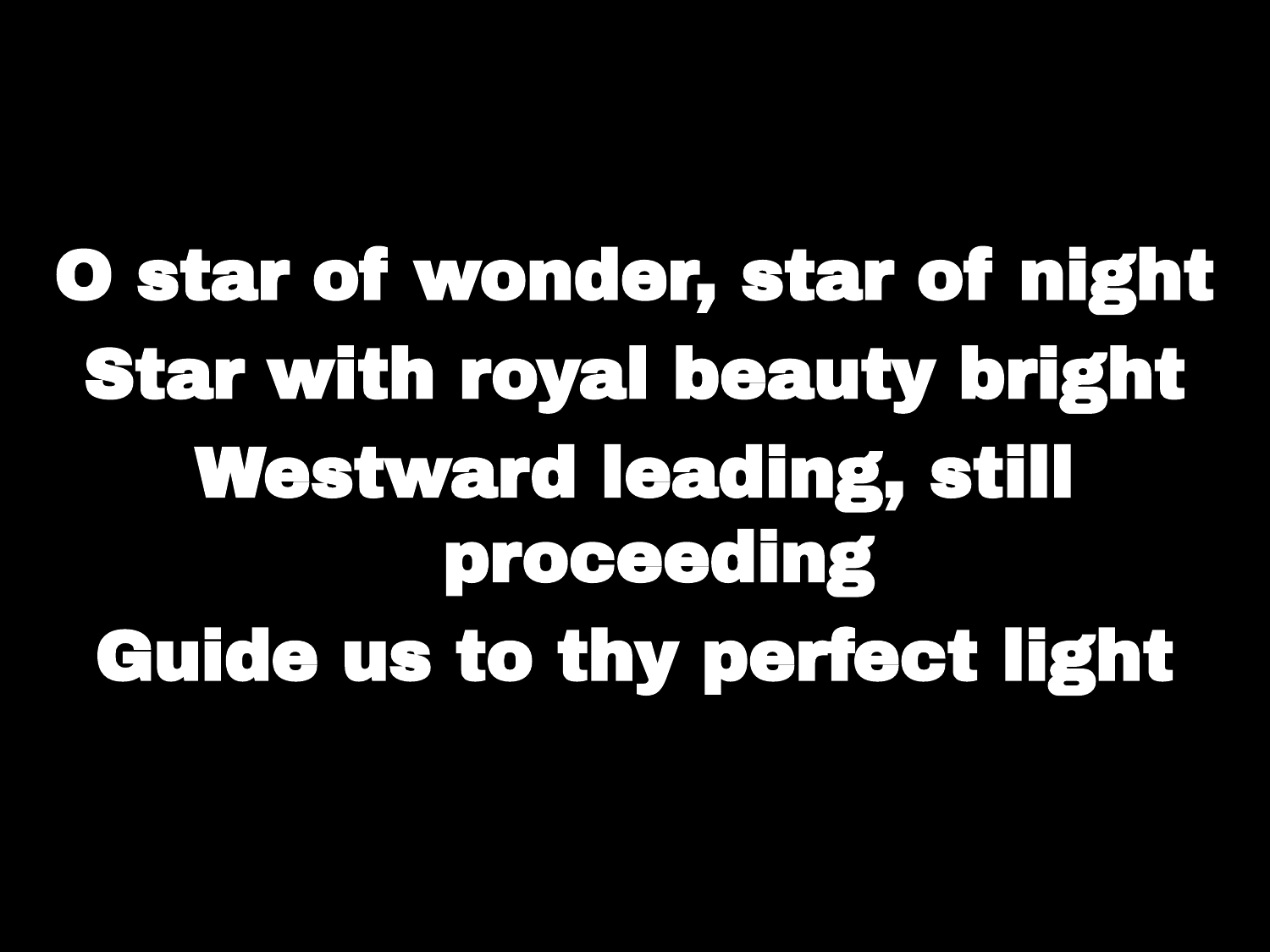

#
O star of wonder, star of night
Star with royal beauty bright
Westward leading, still proceeding
Guide us to thy perfect light